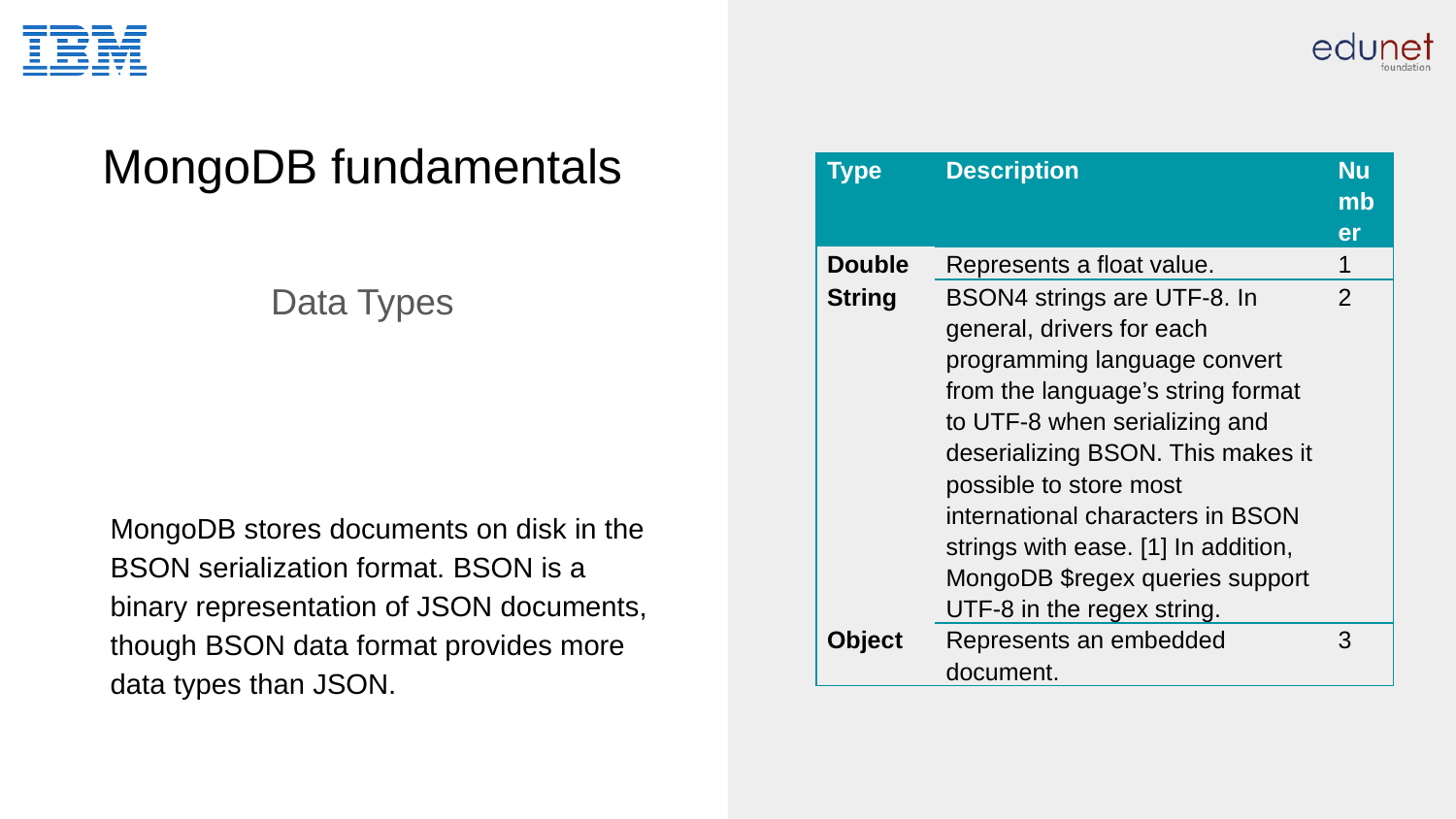

# MongoDB fundamentals
| Type | Description | Number |
| --- | --- | --- |
| Double | Represents a float value. | 1 |
| String | BSON4 strings are UTF-8. In general, drivers for each programming language convert from the language’s string format to UTF-8 when serializing and deserializing BSON. This makes it possible to store most international characters in BSON strings with ease. [1] In addition, MongoDB $regex queries support UTF-8 in the regex string. | 2 |
| Object | Represents an embedded document. | 3 |
Data Types
MongoDB stores documents on disk in the BSON serialization format. BSON is a binary representation of JSON documents, though BSON data format provides more data types than JSON.